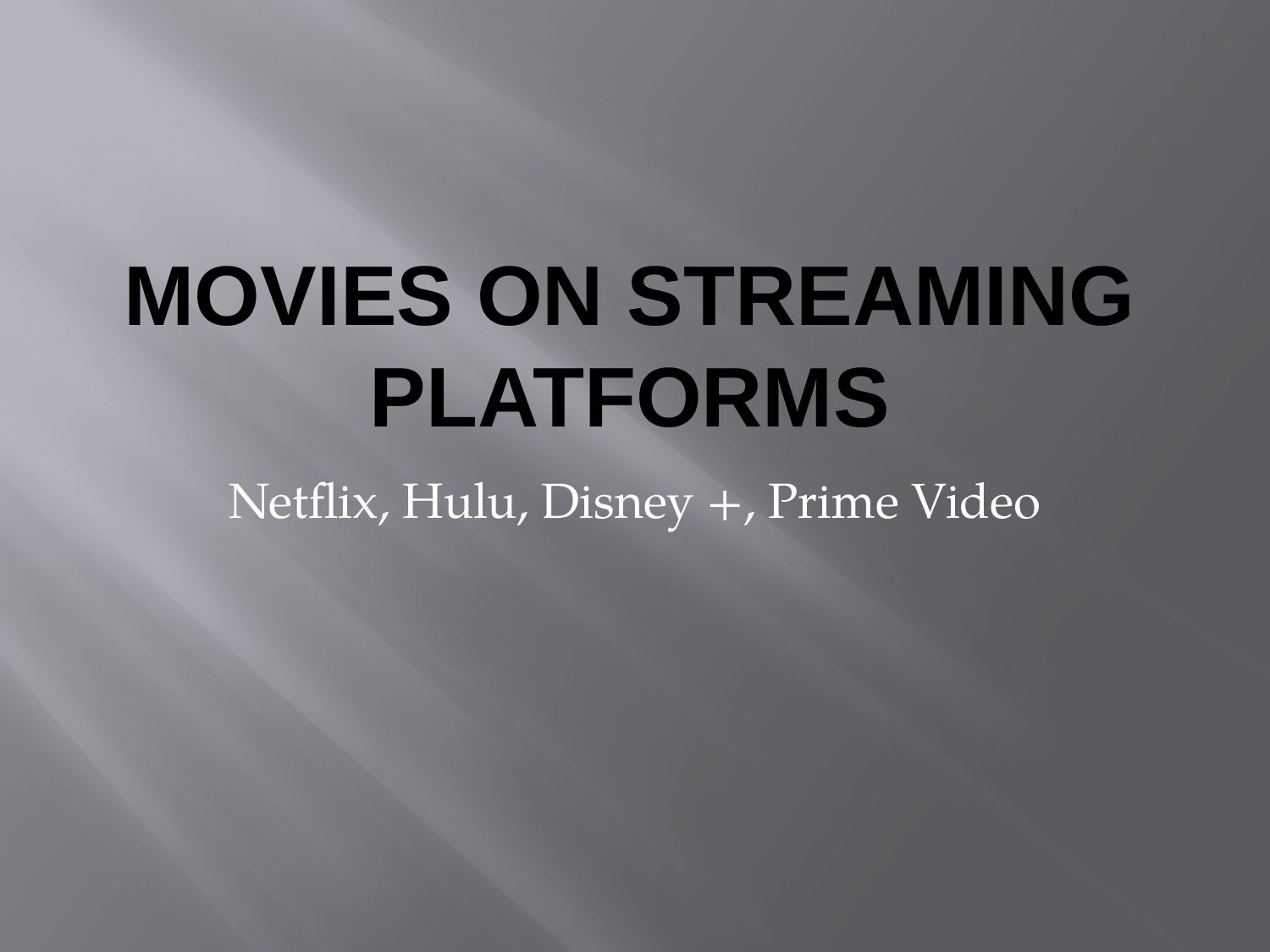

# Movies On Streaming Platforms
Netflix, Hulu, Disney +, Prime Video